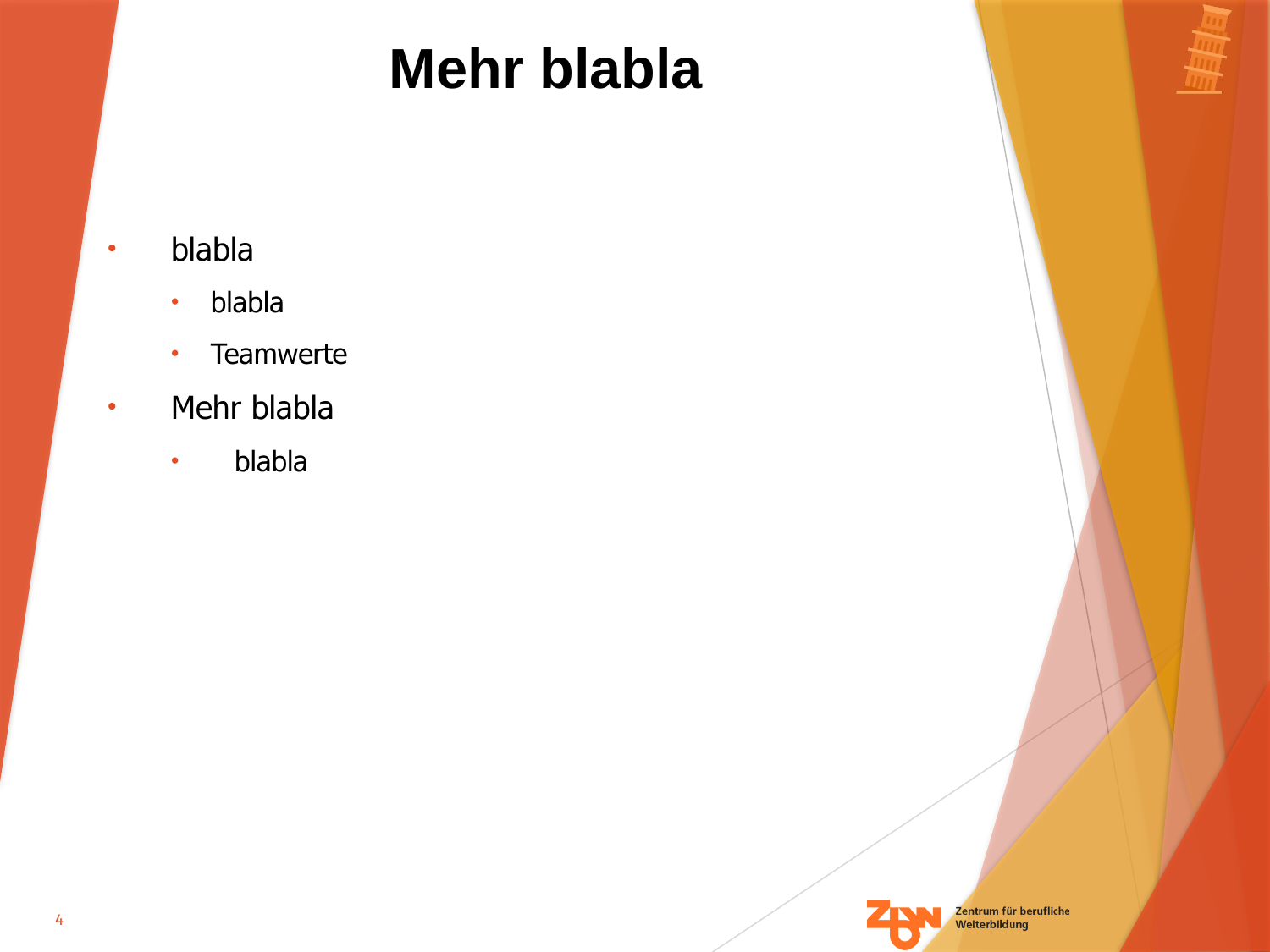

Mehr blabla
blabla
blabla
Teamwerte
Mehr blabla
blabla
4